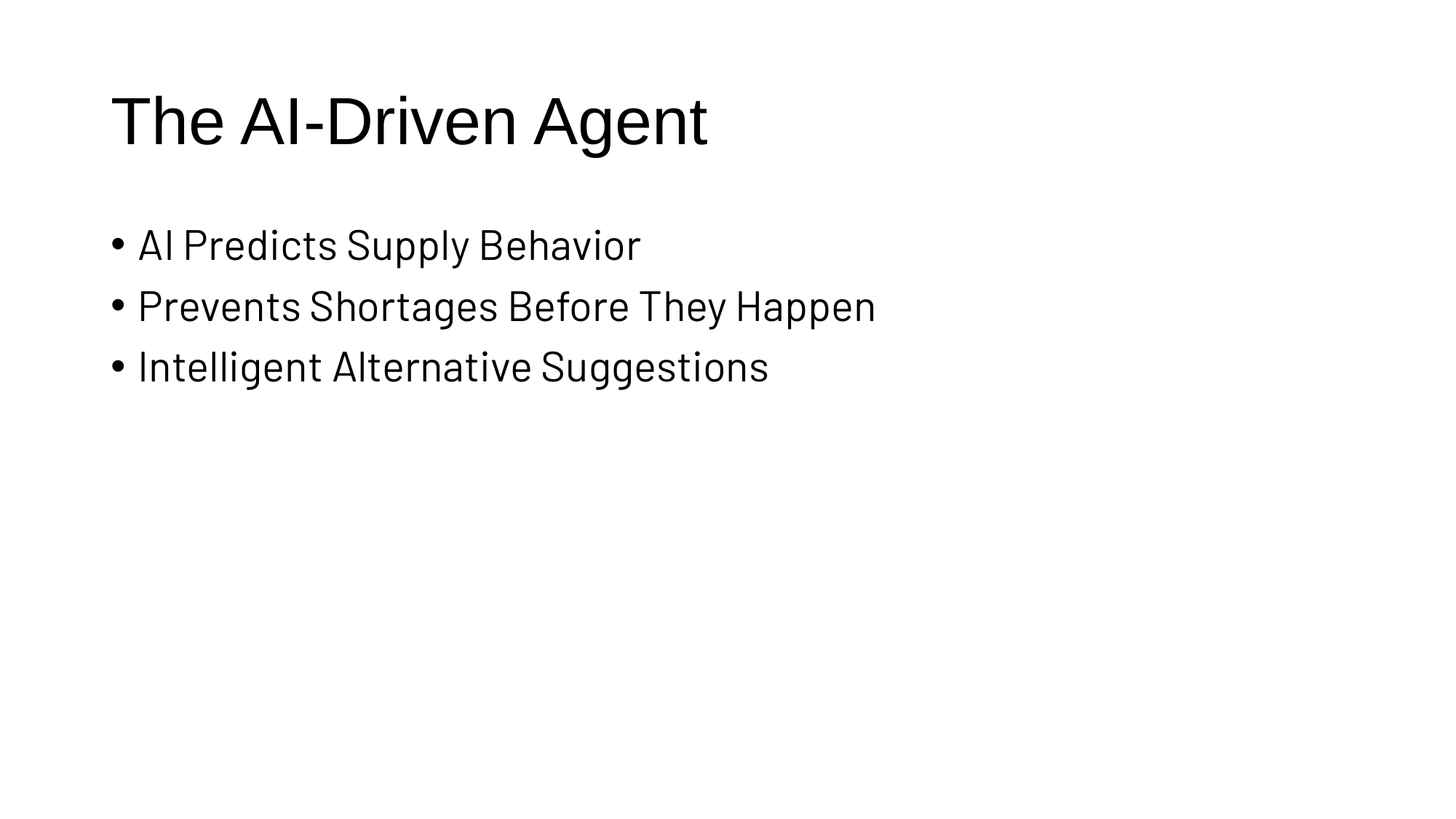

# The AI-Driven Agent
AI Predicts Supply Behavior
Prevents Shortages Before They Happen
Intelligent Alternative Suggestions